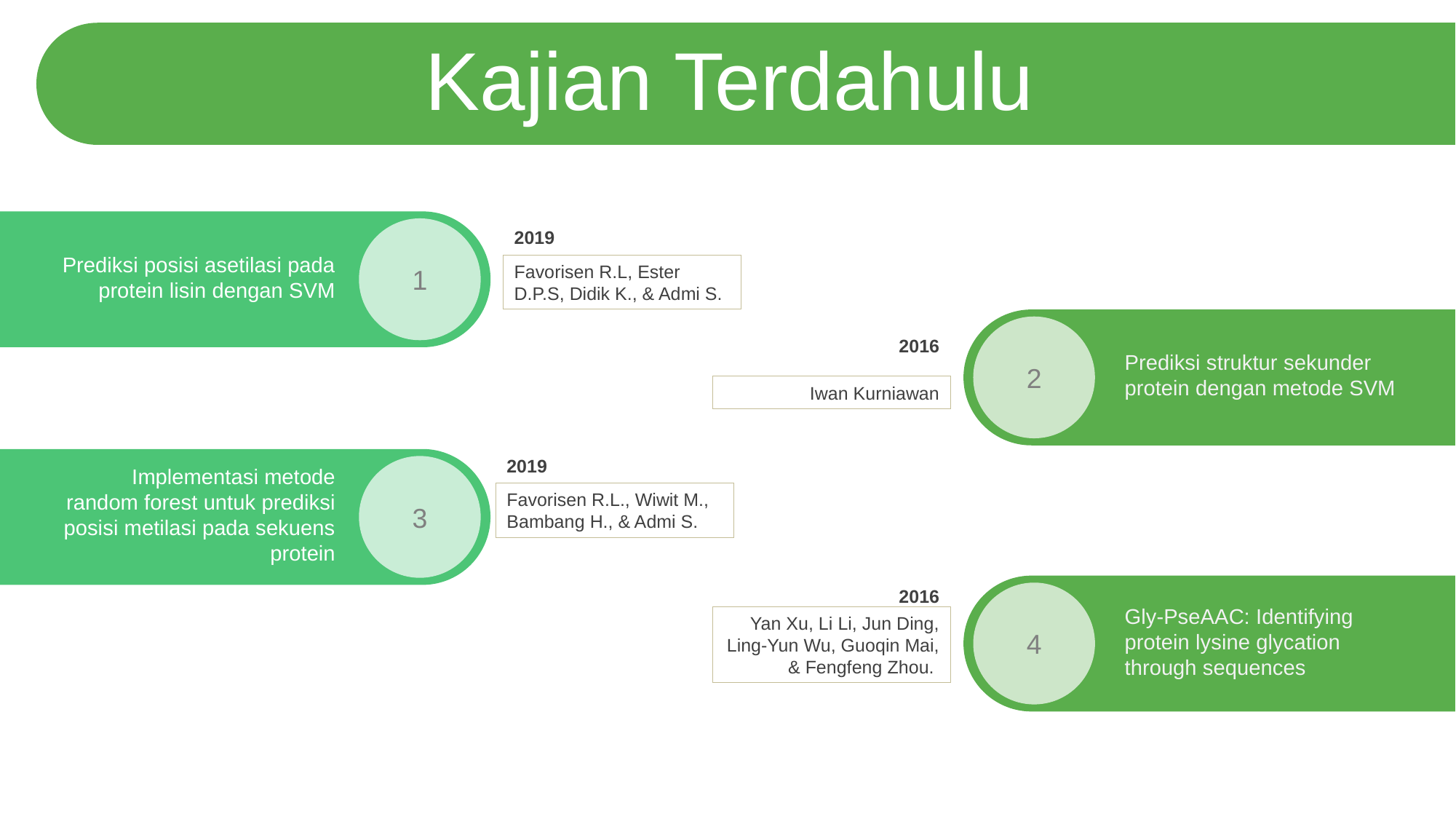

Kajian Terdahulu

1
2019
Favorisen R.L, Ester D.P.S, Didik K., & Admi S.
Prediksi posisi asetilasi pada protein lisin dengan SVM

2
2016
Iwan Kurniawan
Prediksi struktur sekunder protein dengan metode SVM
2019
Favorisen R.L., Wiwit M., Bambang H., & Admi S.

3
Implementasi metode random forest untuk prediksi posisi metilasi pada sekuens protein

4
2016
Yan Xu, Li Li, Jun Ding, Ling-Yun Wu, Guoqin Mai, & Fengfeng Zhou.
Gly-PseAAC: Identifying protein lysine glycation through sequences